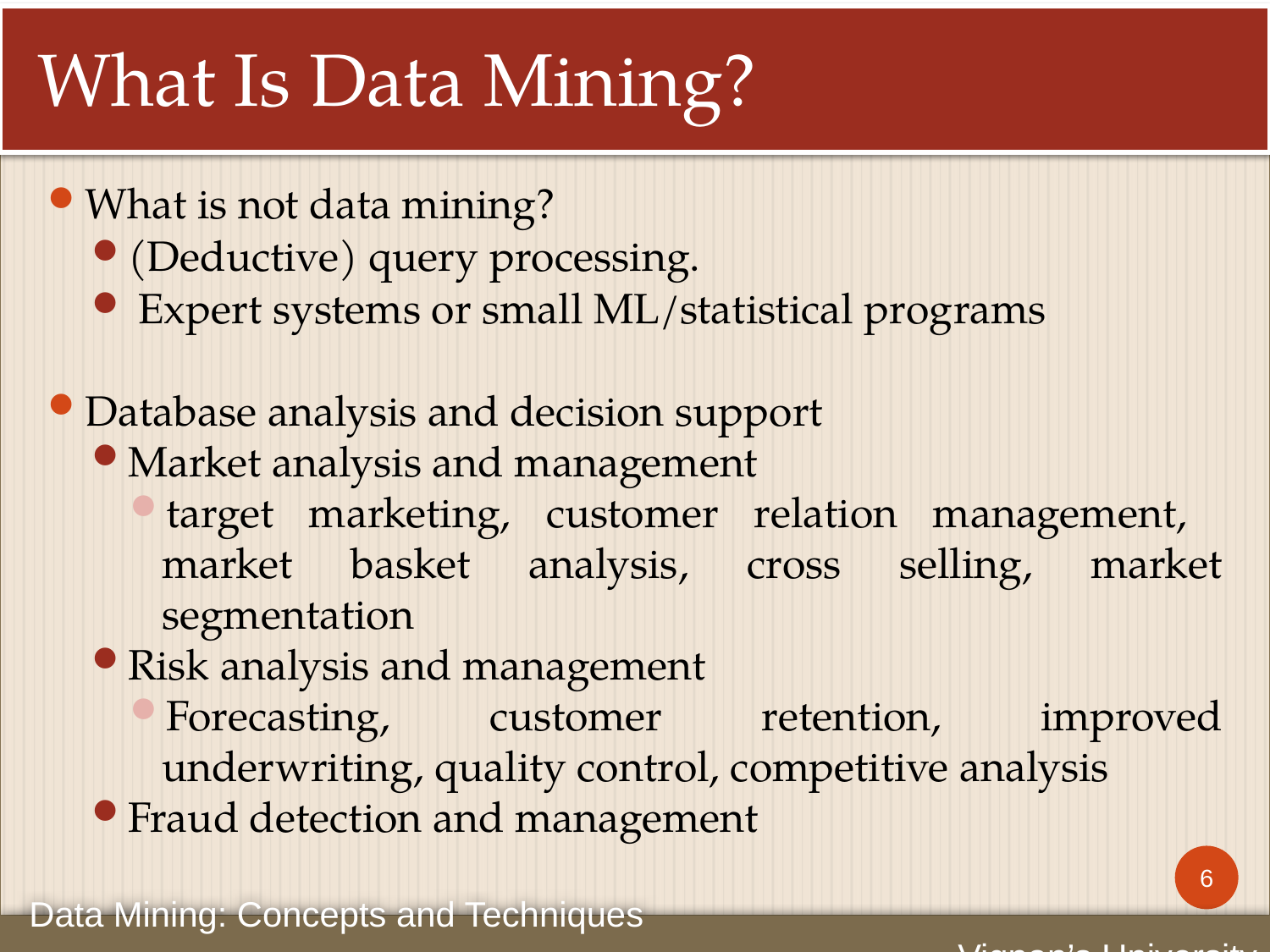

# What Is Data Mining?

What is not data mining?
(Deductive) query processing.
 Expert systems or small ML/statistical programs

Database analysis and decision support
Market analysis and management
target marketing, customer relation management,  market basket analysis, cross selling, market segmentation
Risk analysis and management
Forecasting, customer retention, improved underwriting, quality control, competitive analysis
Fraud detection and management

6
Data Mining: Concepts and Techniques                                                                Vignan’s University